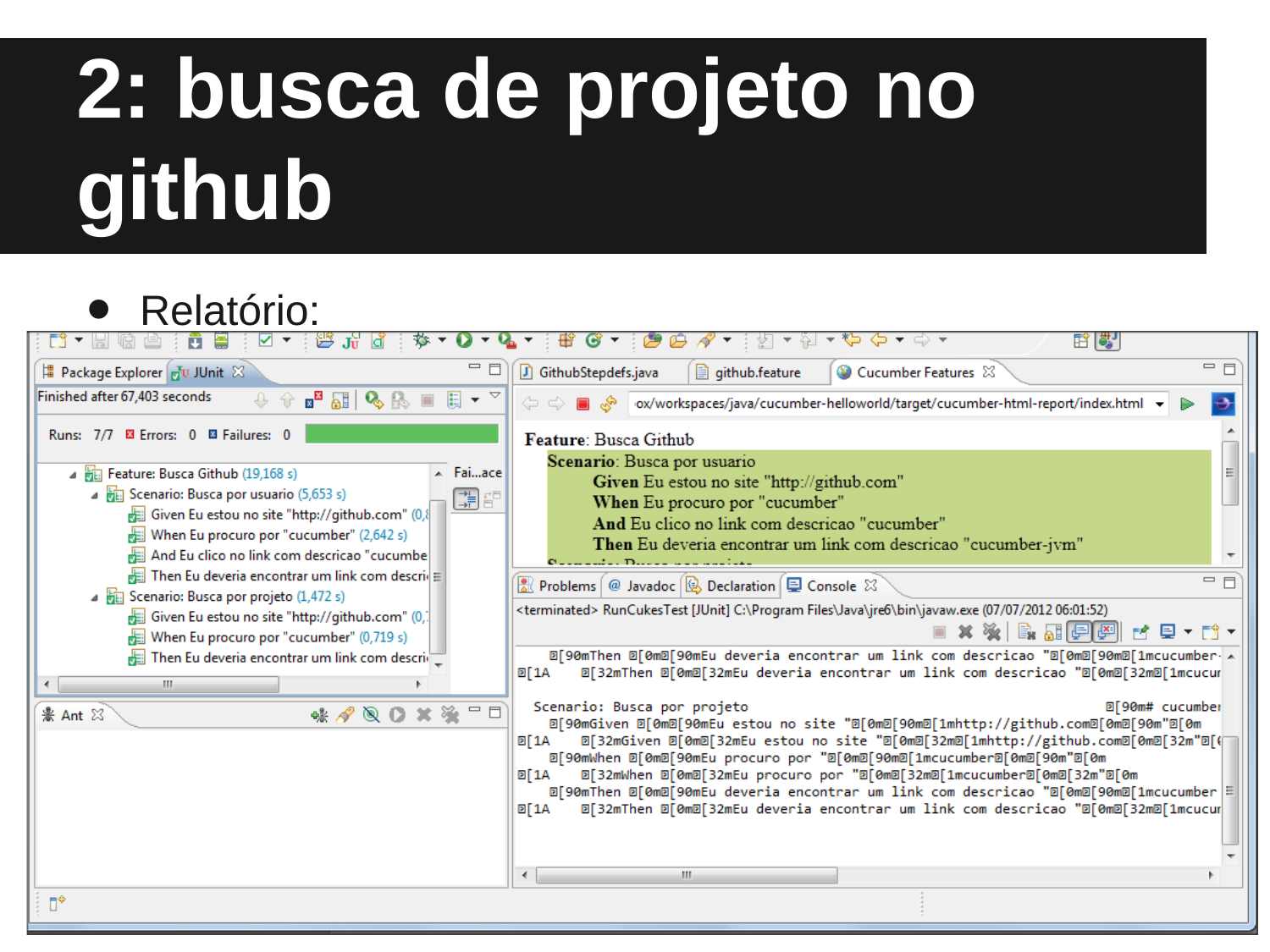

# Prática - Estudo de caso 2: busca de projeto no github
Relatório: